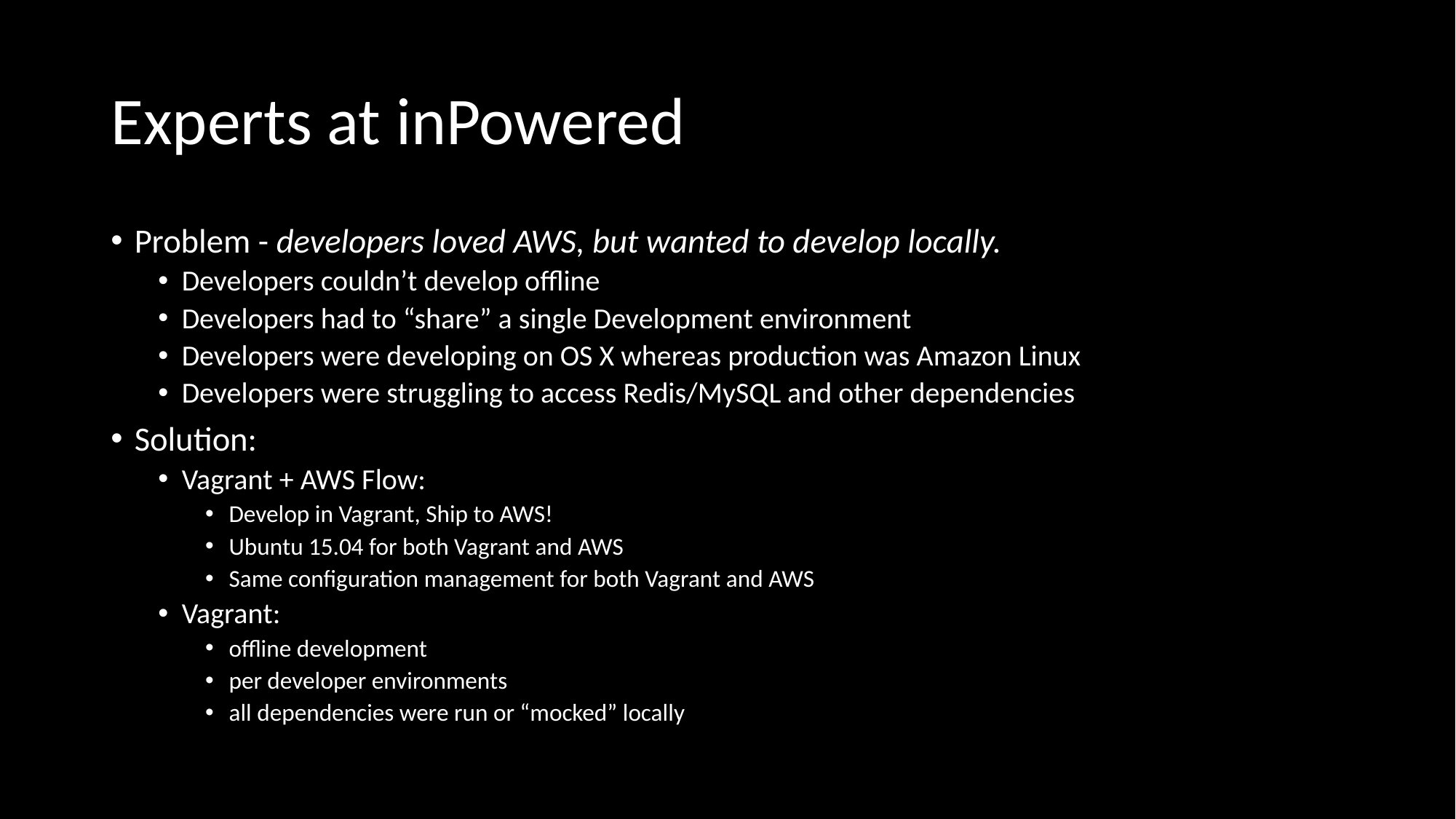

# Experts at inPowered
Problem - developers loved AWS, but wanted to develop locally.
Developers couldn’t develop offline
Developers had to “share” a single Development environment
Developers were developing on OS X whereas production was Amazon Linux
Developers were struggling to access Redis/MySQL and other dependencies
Solution:
Vagrant + AWS Flow:
Develop in Vagrant, Ship to AWS!
Ubuntu 15.04 for both Vagrant and AWS
Same configuration management for both Vagrant and AWS
Vagrant:
offline development
per developer environments
all dependencies were run or “mocked” locally